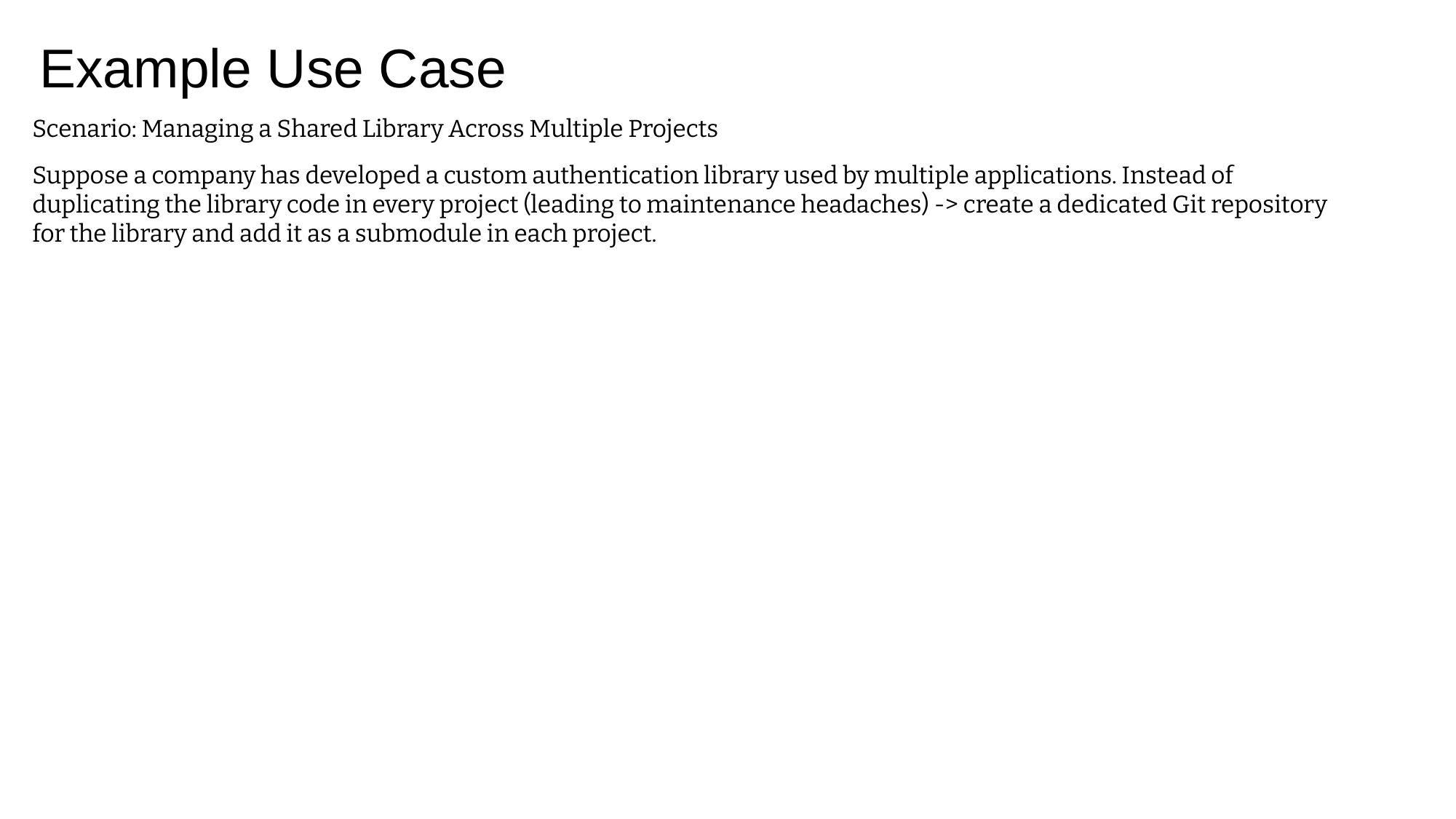

Example Use Case
Scenario: Managing a Shared Library Across Multiple Projects
Suppose a company has developed a custom authentication library used by multiple applications. Instead of duplicating the library code in every project (leading to maintenance headaches) -> create a dedicated Git repository for the library and add it as a submodule in each project.